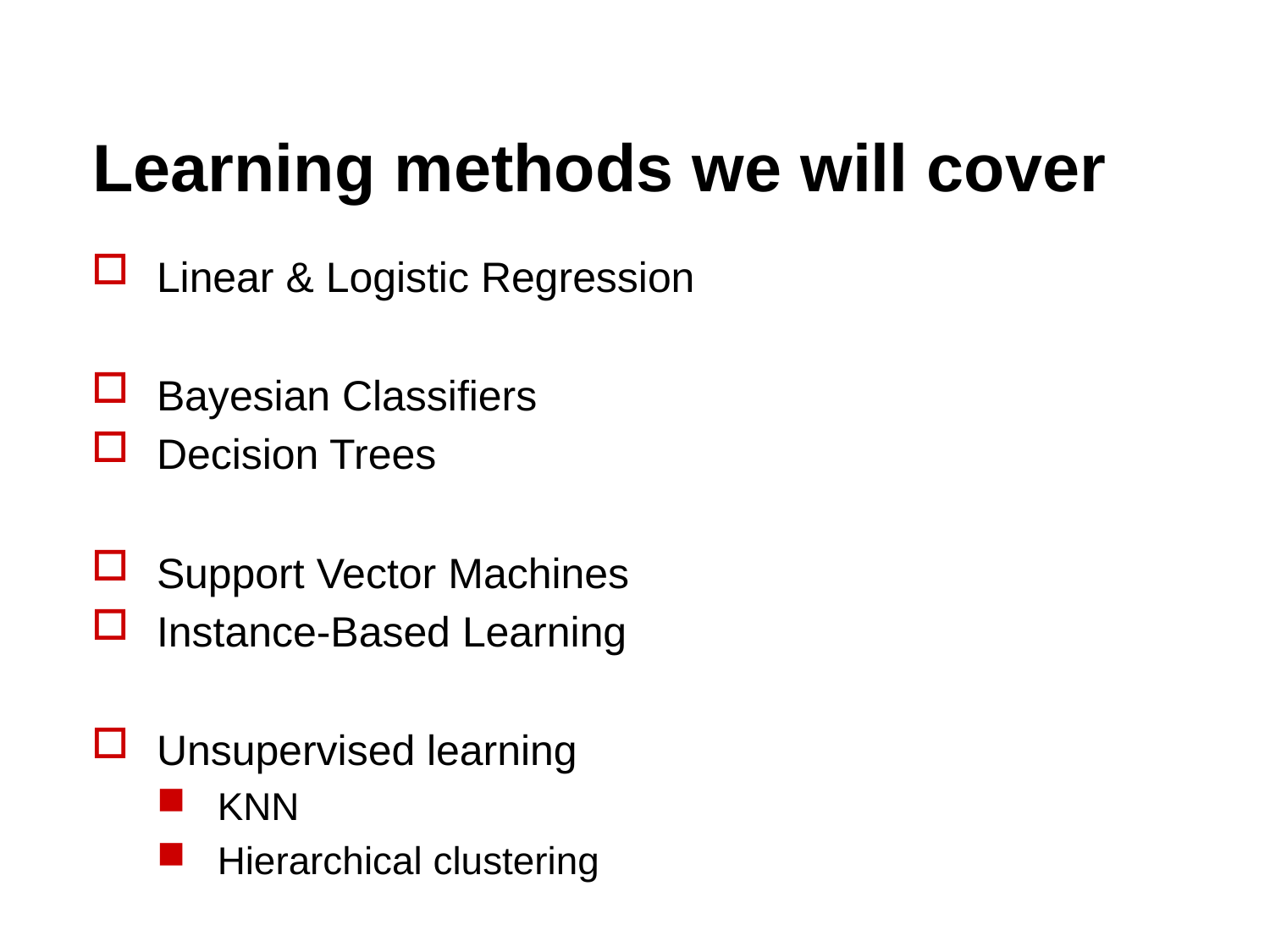

# Learning methods we will cover
Linear & Logistic Regression

Bayesian Classifiers
Decision Trees

Support Vector Machines
Instance-Based Learning

Unsupervised learning
KNN
Hierarchical clustering